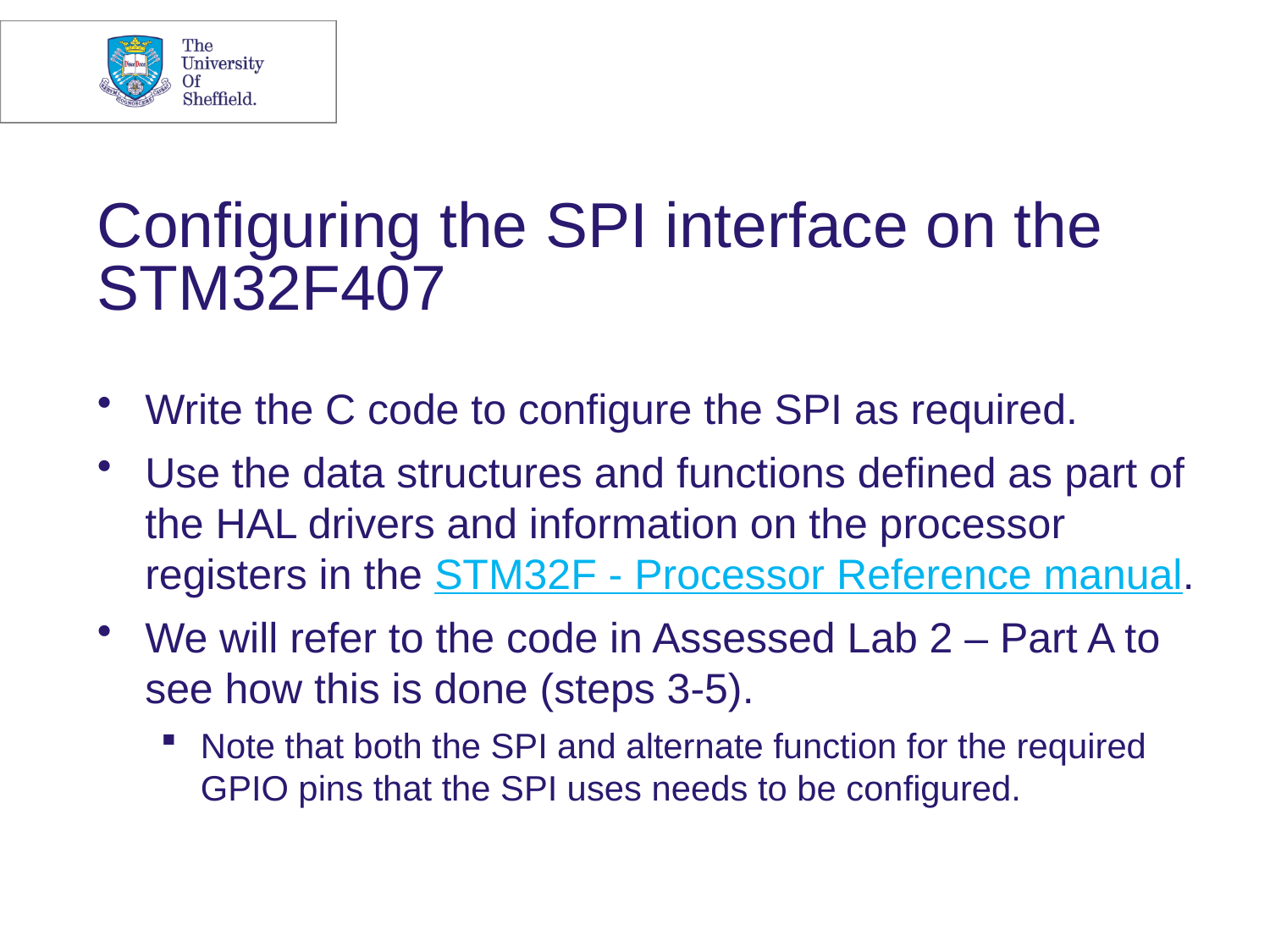

# Configuring the SPI interface on the STM32F407
Write the C code to configure the SPI as required.
Use the data structures and functions defined as part of the HAL drivers and information on the processor registers in the STM32F - Processor Reference manual.
We will refer to the code in Assessed Lab 2 – Part A to see how this is done (steps 3-5).
Note that both the SPI and alternate function for the required GPIO pins that the SPI uses needs to be configured.